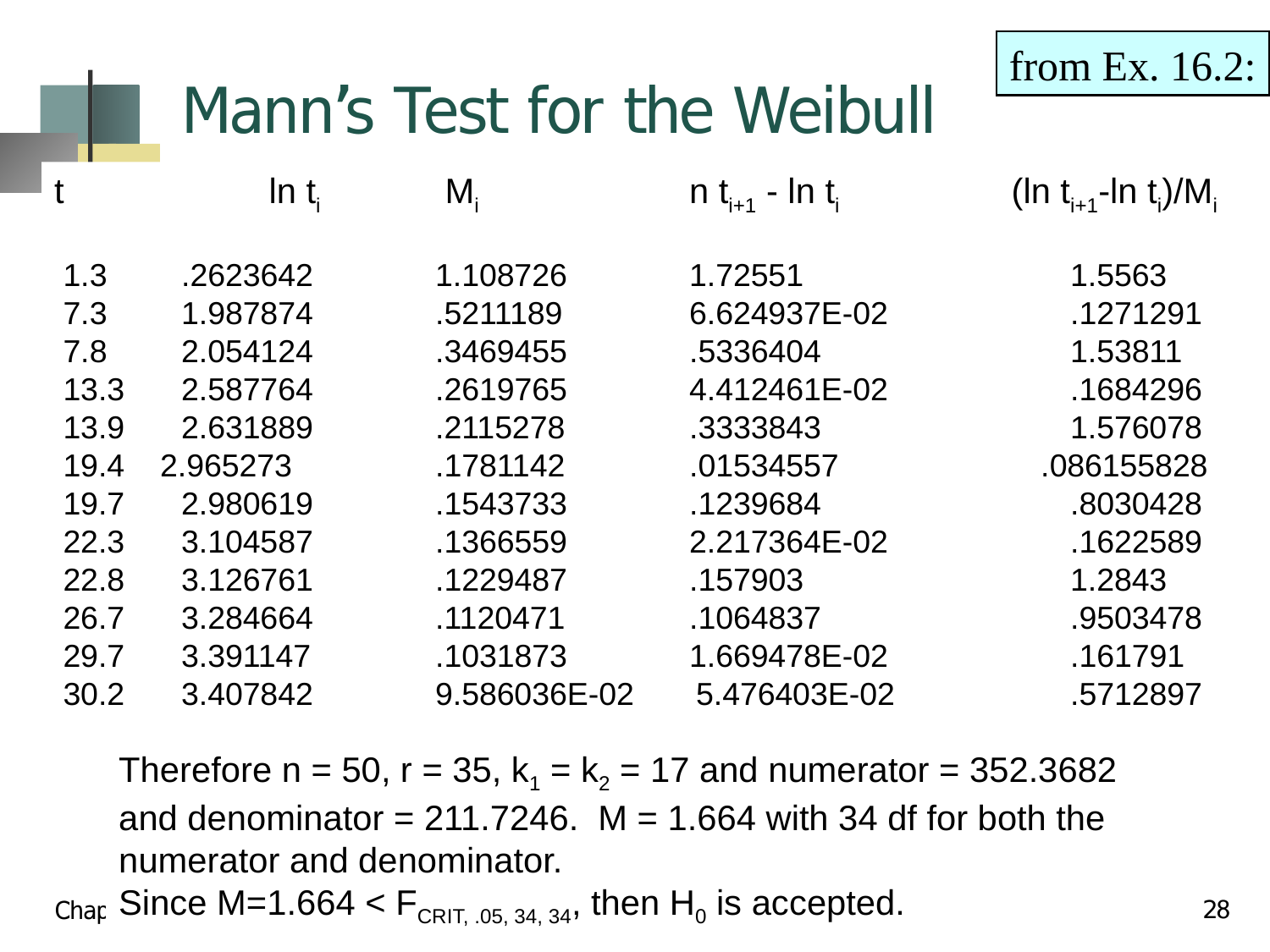

from Ex. 16.2:
# Mann’s Test for the Weibull
t	         ln ti    	 Mi   	 	n ti+1 - ln ti 	       (ln ti+1-ln ti)/Mi

 1.3   	.2623642     	1.108726      	1.72551           		1.5563
 7.3   	1.987874     	.5211189      	6.624937E-02      		.1271291
 7.8   	2.054124     	.3469455      	.5336404          		1.53811
 13.3  	2.587764     	.2619765      	4.412461E-02      		.1684296
 13.9  	2.631889     	.2115278      	.3333843          		1.576078
 19.4    2.965273     	.1781142      	.01534557      	           .086155828
 19.7  	2.980619     	.1543733      	.1239684          		.8030428
 22.3  	3.104587     	.1366559      	2.217364E-02      		.1622589
 22.8  	3.126761     	.1229487      	.157903           		1.2843
 26.7  	3.284664     	.1120471      	.1064837          		.9503478
 29.7  	3.391147     	.1031873      	1.669478E-02      		.161791
 30.2  	3.407842     	9.586036E-02       5.476403E-02      	.5712897
Therefore n = 50, r = 35, k1 = k2 = 17 and numerator = 352.3682
and denominator = 211.7246.  M = 1.664 with 34 df for both the
numerator and denominator.
Since M=1.664 < FCRIT, .05, 34, 34, then H0 is accepted.
28
Chapter 16